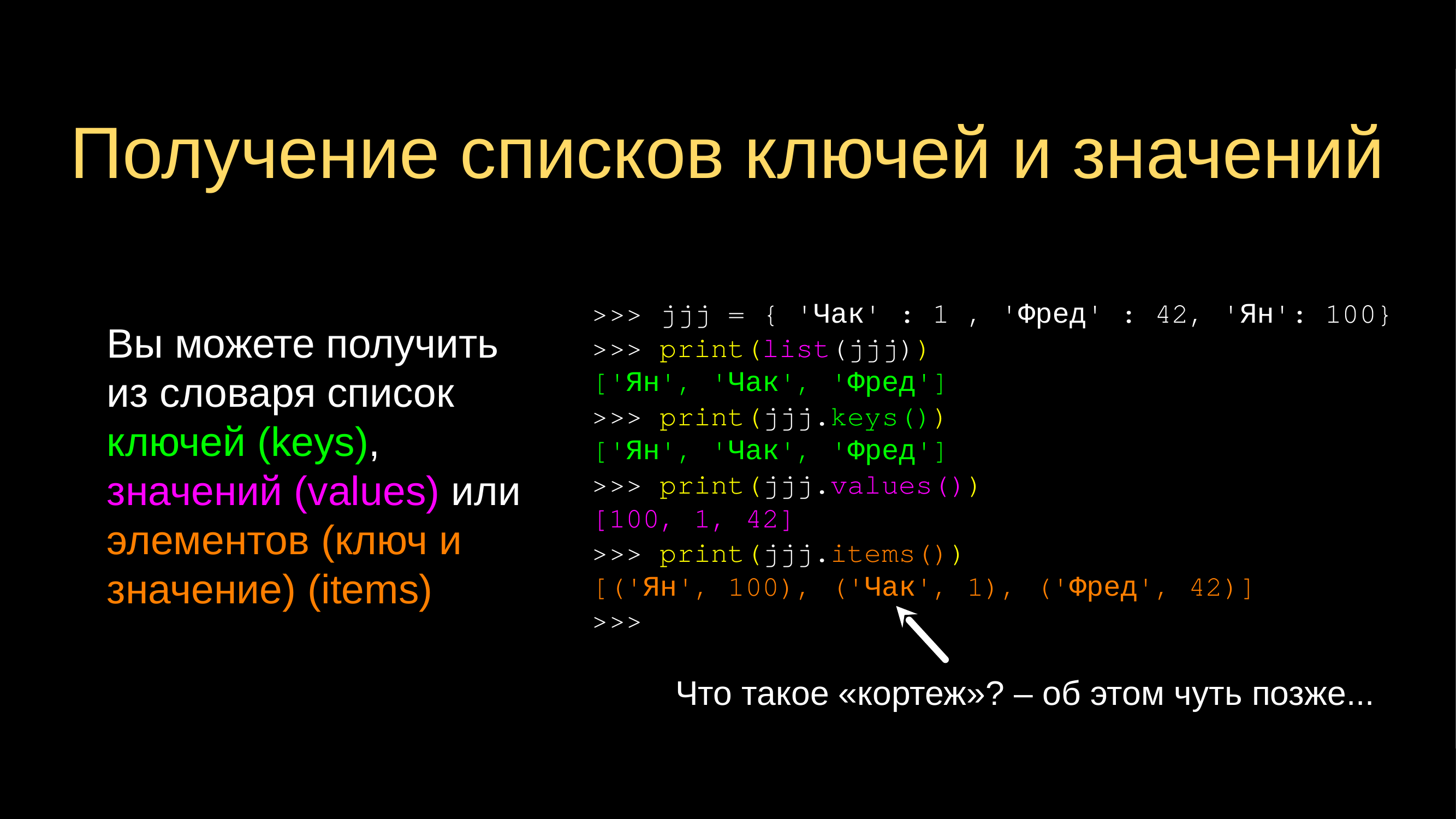

# Получение списков ключей и значений
>>> jjj = { 'Чак' : 1 , 'Фред' : 42, 'Ян': 100}
>>> print(list(jjj))
['Ян', 'Чак', 'Фред']
>>> print(jjj.keys())
['Ян', 'Чак', 'Фред']
>>> print(jjj.values())
[100, 1, 42]
>>> print(jjj.items())
[('Ян', 100), ('Чак', 1), ('Фред', 42)]
>>>
Вы можете получить из словаря список ключей (keys), значений (values) или элементов (ключ и значение) (items)
Что такое «кортеж»? – об этом чуть позже...